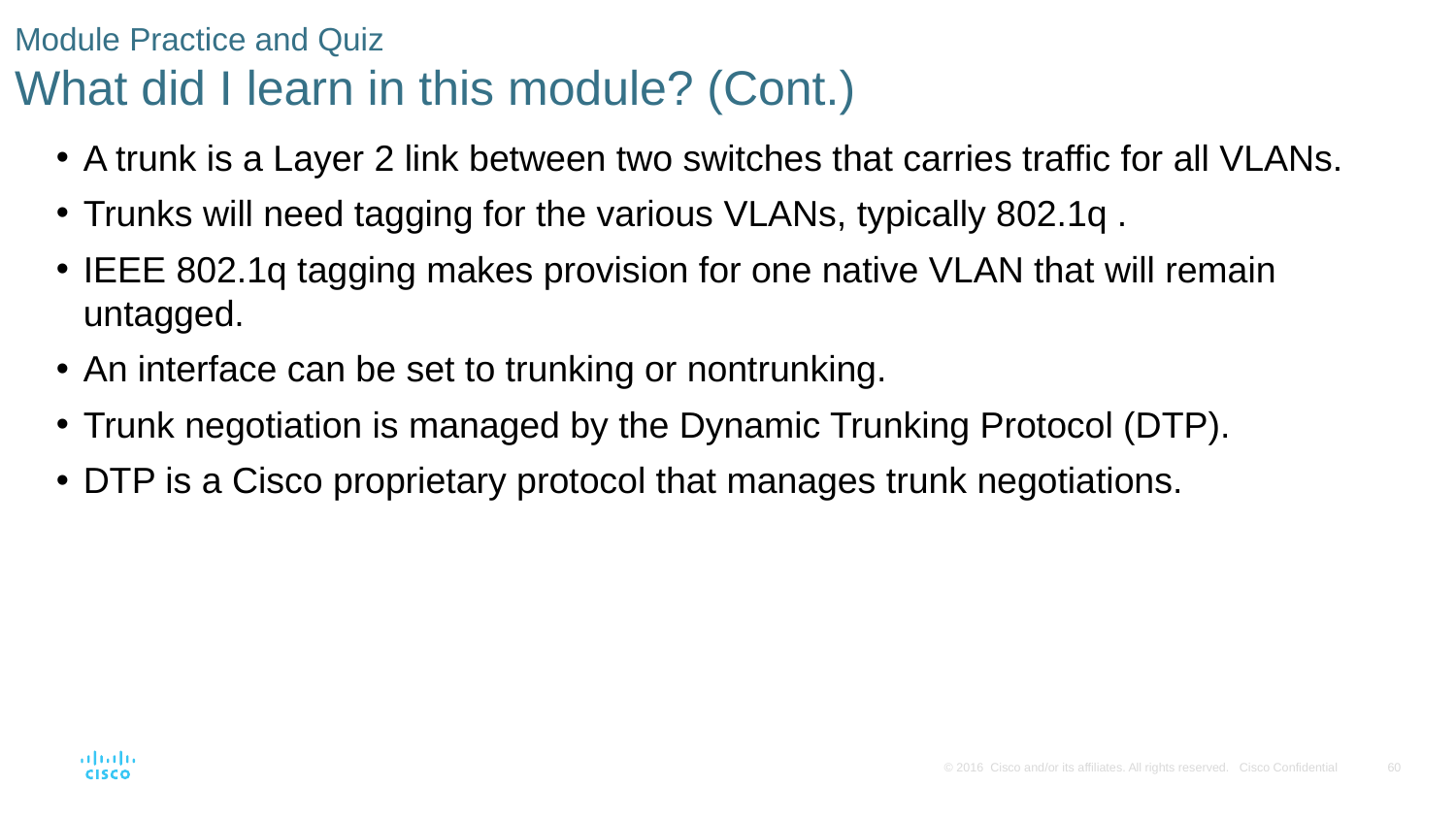

# Module Practice and Quiz What did I learn in this module? (Cont.)
A trunk is a Layer 2 link between two switches that carries traffic for all VLANs.
Trunks will need tagging for the various VLANs, typically 802.1q .
IEEE 802.1q tagging makes provision for one native VLAN that will remain untagged.
An interface can be set to trunking or nontrunking.
Trunk negotiation is managed by the Dynamic Trunking Protocol (DTP).
DTP is a Cisco proprietary protocol that manages trunk negotiations.